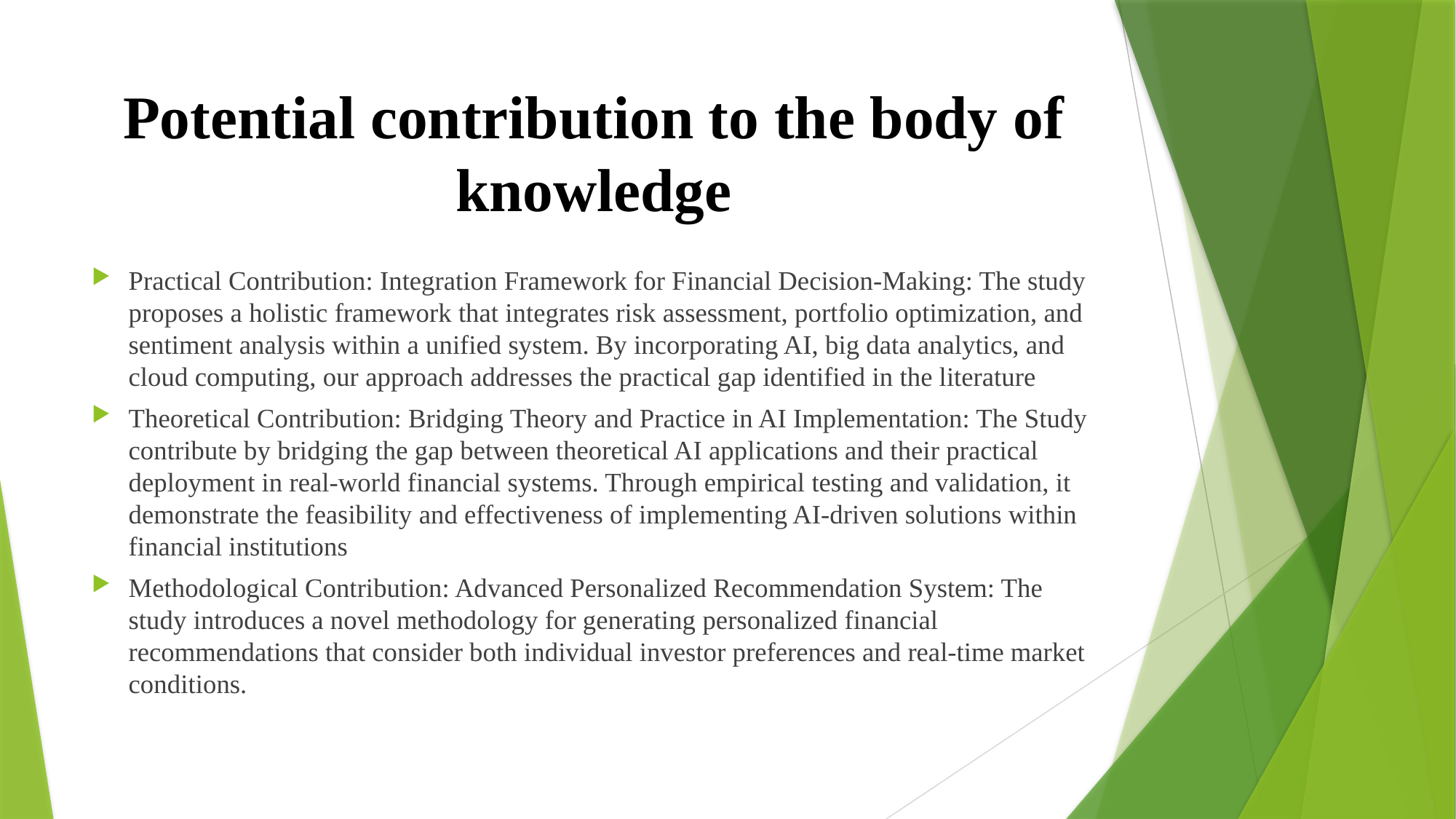

# Potential contribution to the body of knowledge
Practical Contribution: Integration Framework for Financial Decision-Making: The study proposes a holistic framework that integrates risk assessment, portfolio optimization, and sentiment analysis within a unified system. By incorporating AI, big data analytics, and cloud computing, our approach addresses the practical gap identified in the literature
Theoretical Contribution: Bridging Theory and Practice in AI Implementation: The Study contribute by bridging the gap between theoretical AI applications and their practical deployment in real-world financial systems. Through empirical testing and validation, it demonstrate the feasibility and effectiveness of implementing AI-driven solutions within financial institutions
Methodological Contribution: Advanced Personalized Recommendation System: The study introduces a novel methodology for generating personalized financial recommendations that consider both individual investor preferences and real-time market conditions.